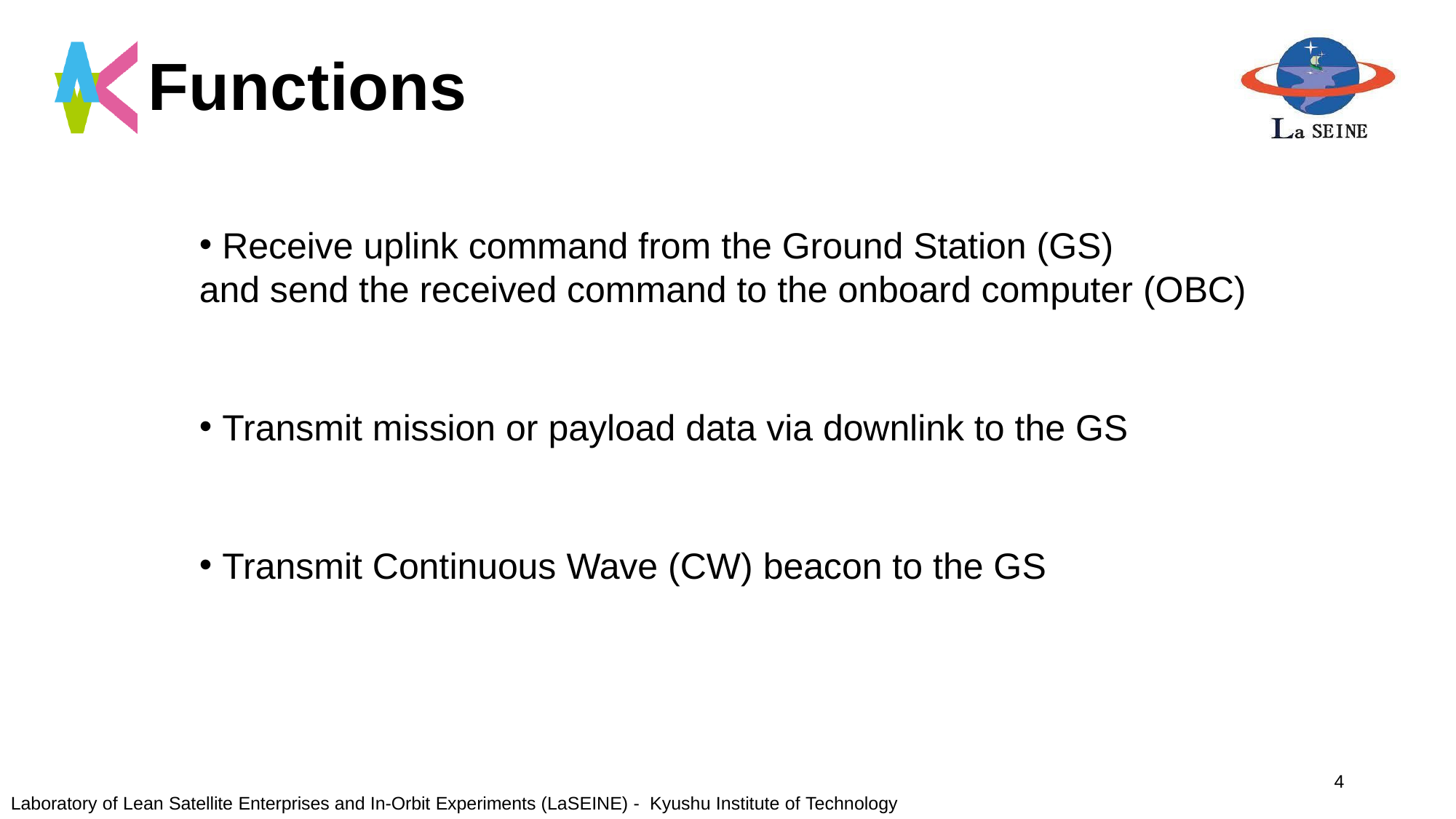

# Functions
 Receive uplink command from the Ground Station (GS)
and send the received command to the onboard computer (OBC)​

​
 Transmit mission or payload data via downlink to the GS

​
 Transmit Continuous Wave (CW) beacon to the GS

4